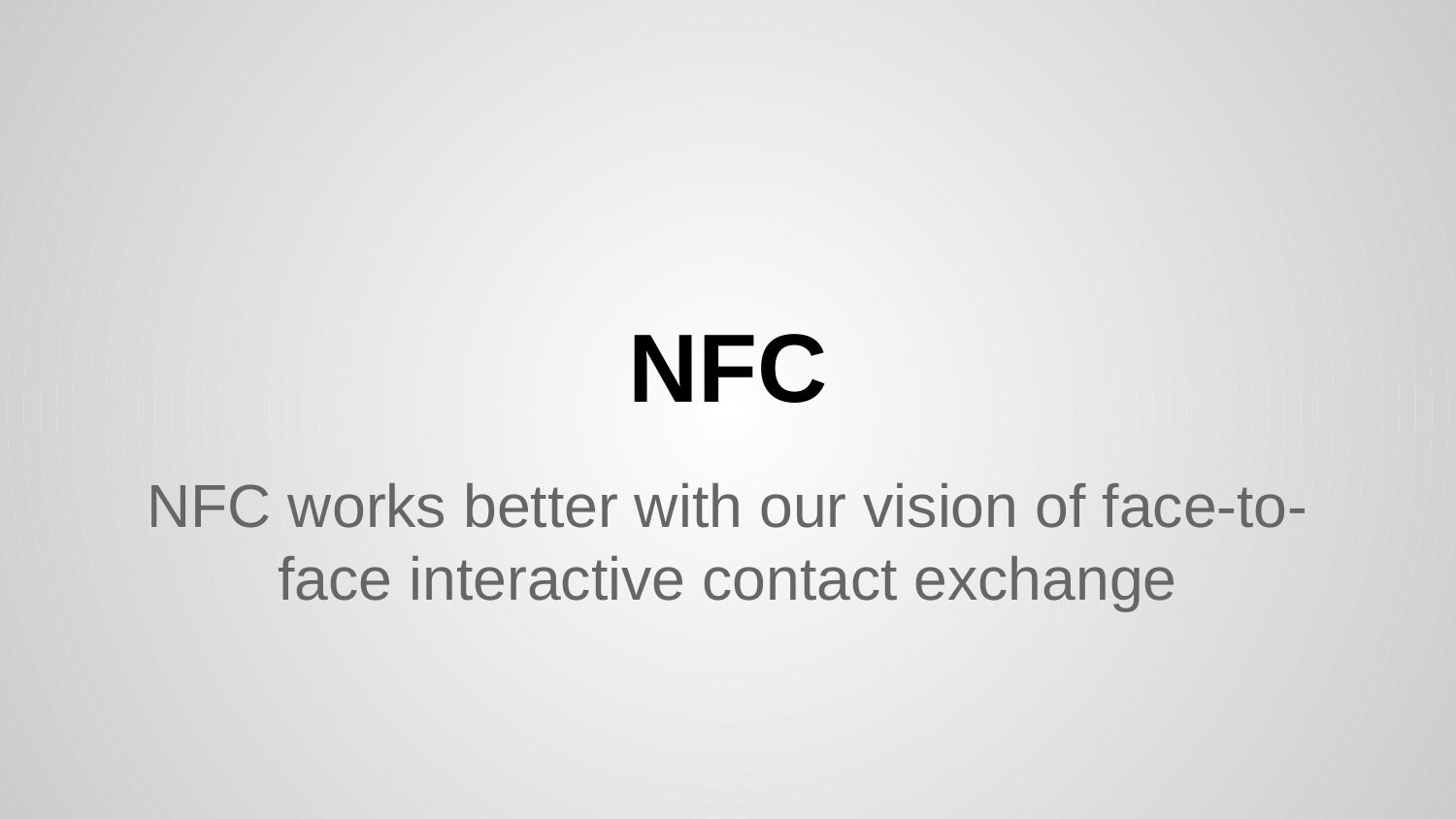

# NFC
NFC works better with our vision of face-to-face interactive contact exchange